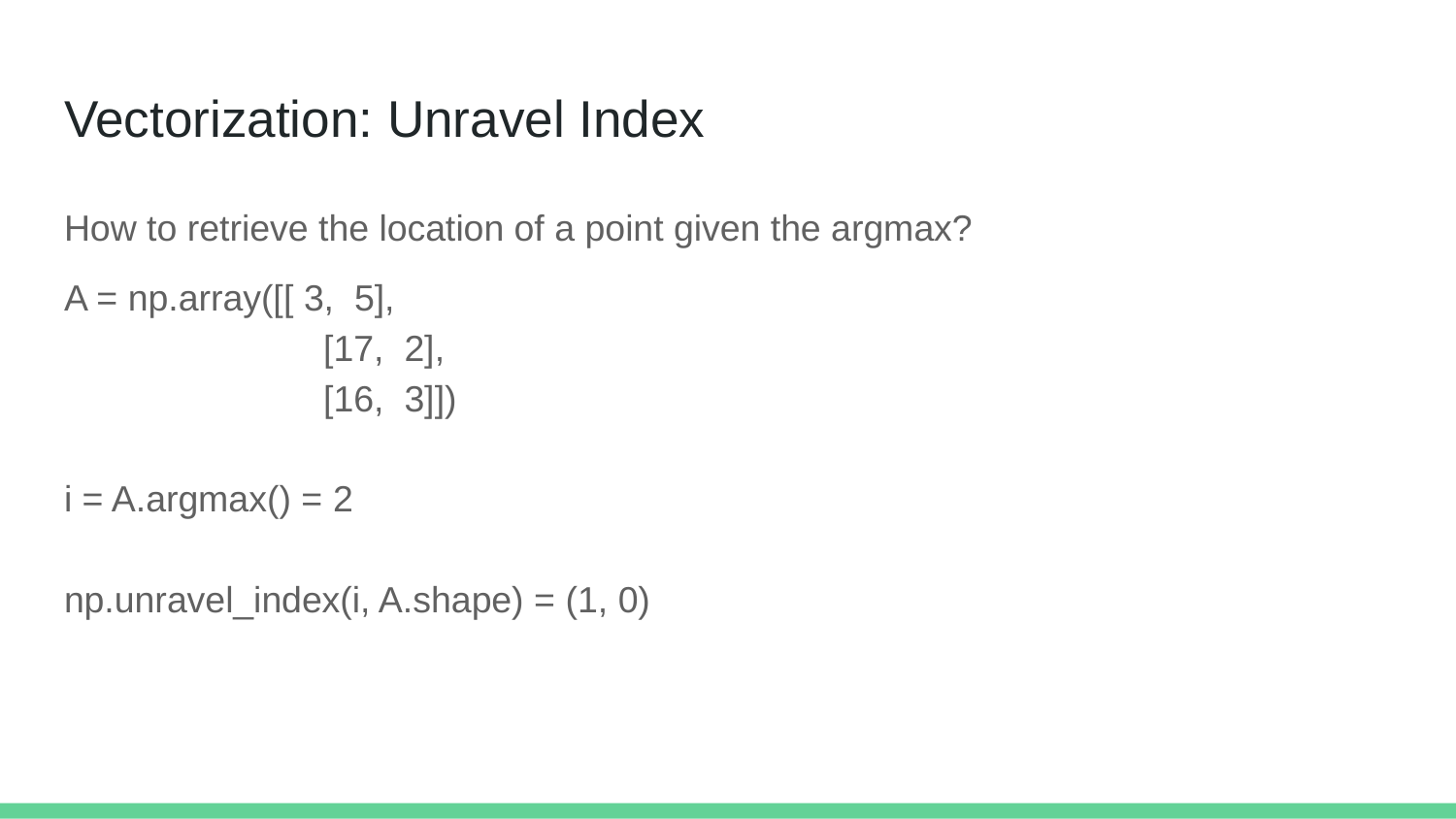

# Vectorization: Unravel Index
How to retrieve the location of a point given the argmax?
A = np.array([[ 3,  5],
    [17,  2],
    [16,  3]])

i = A.argmax() = 2

np.unravel_index(i, A.shape) = (1, 0)